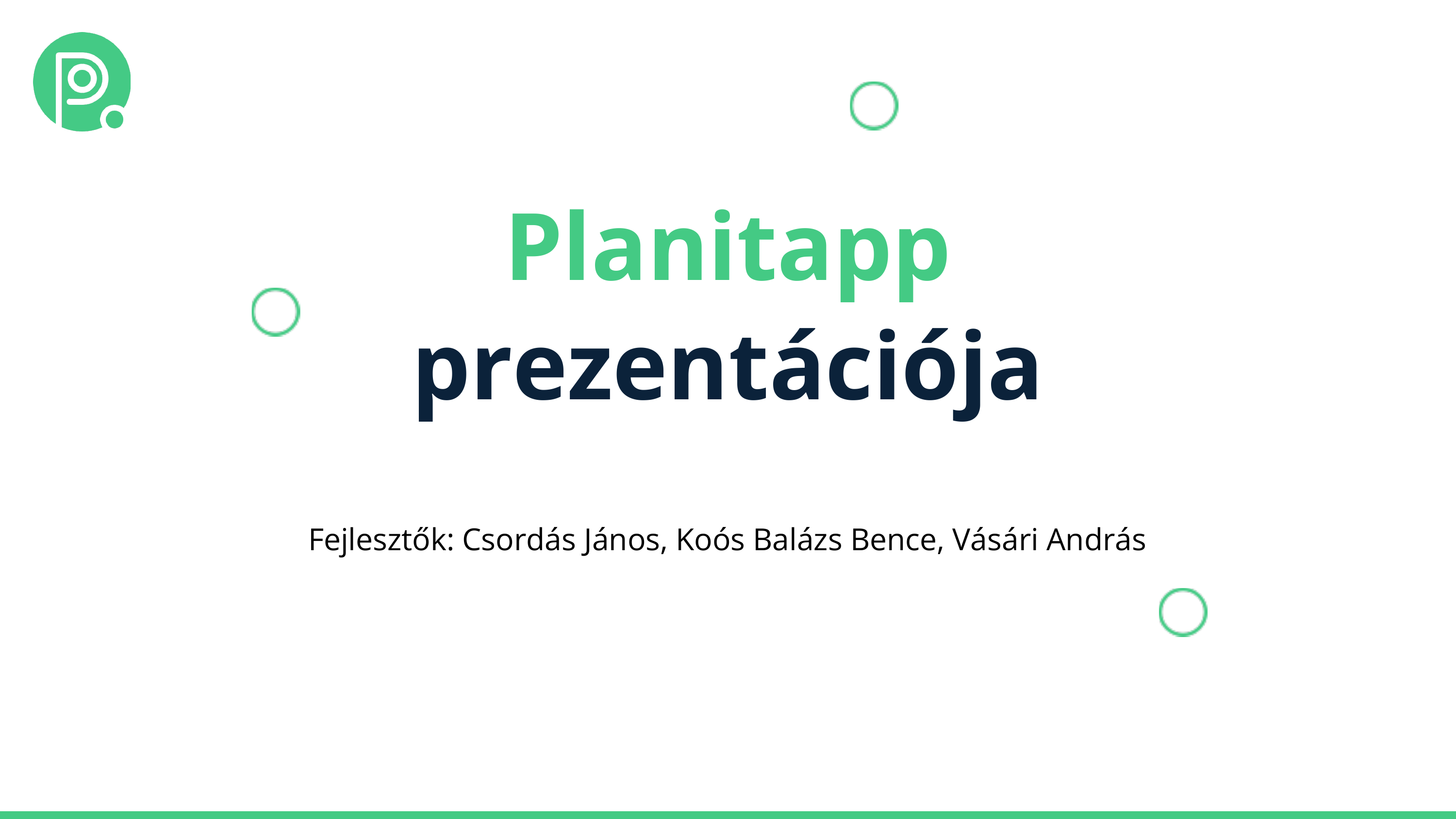

Planitapp
prezentációja

Fejlesztők: Csordás János, Koós Balázs Bence, Vásári András